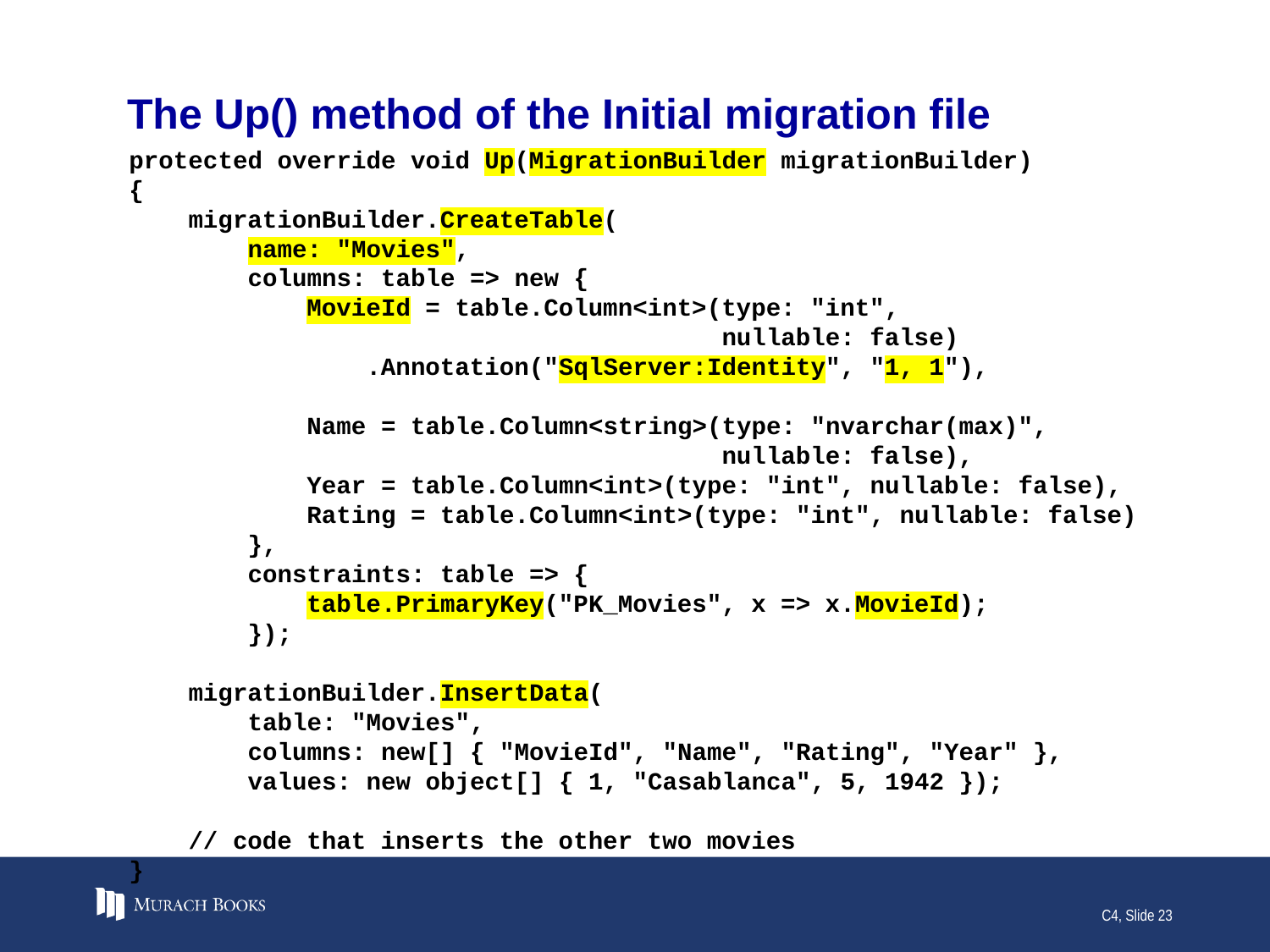

# The Up() method of the Initial migration file
protected override void Up(MigrationBuilder migrationBuilder)
{
    migrationBuilder.CreateTable(
        name: "Movies",
        columns: table => new {
            MovieId = table.Column<int>(type: "int",
                                        nullable: false)
                .Annotation("SqlServer:Identity", "1, 1"),
            Name = table.Column<string>(type: "nvarchar(max)",
                                        nullable: false),
            Year = table.Column<int>(type: "int", nullable: false),
            Rating = table.Column<int>(type: "int", nullable: false)
        },
        constraints: table => {
            table.PrimaryKey("PK_Movies", x => x.MovieId);
        });

    migrationBuilder.InsertData(
        table: "Movies",
        columns: new[] { "MovieId", "Name", "Rating", "Year" },
        values: new object[] { 1, "Casablanca", 5, 1942 });

    // code that inserts the other two movies
}

C4, Slide 23